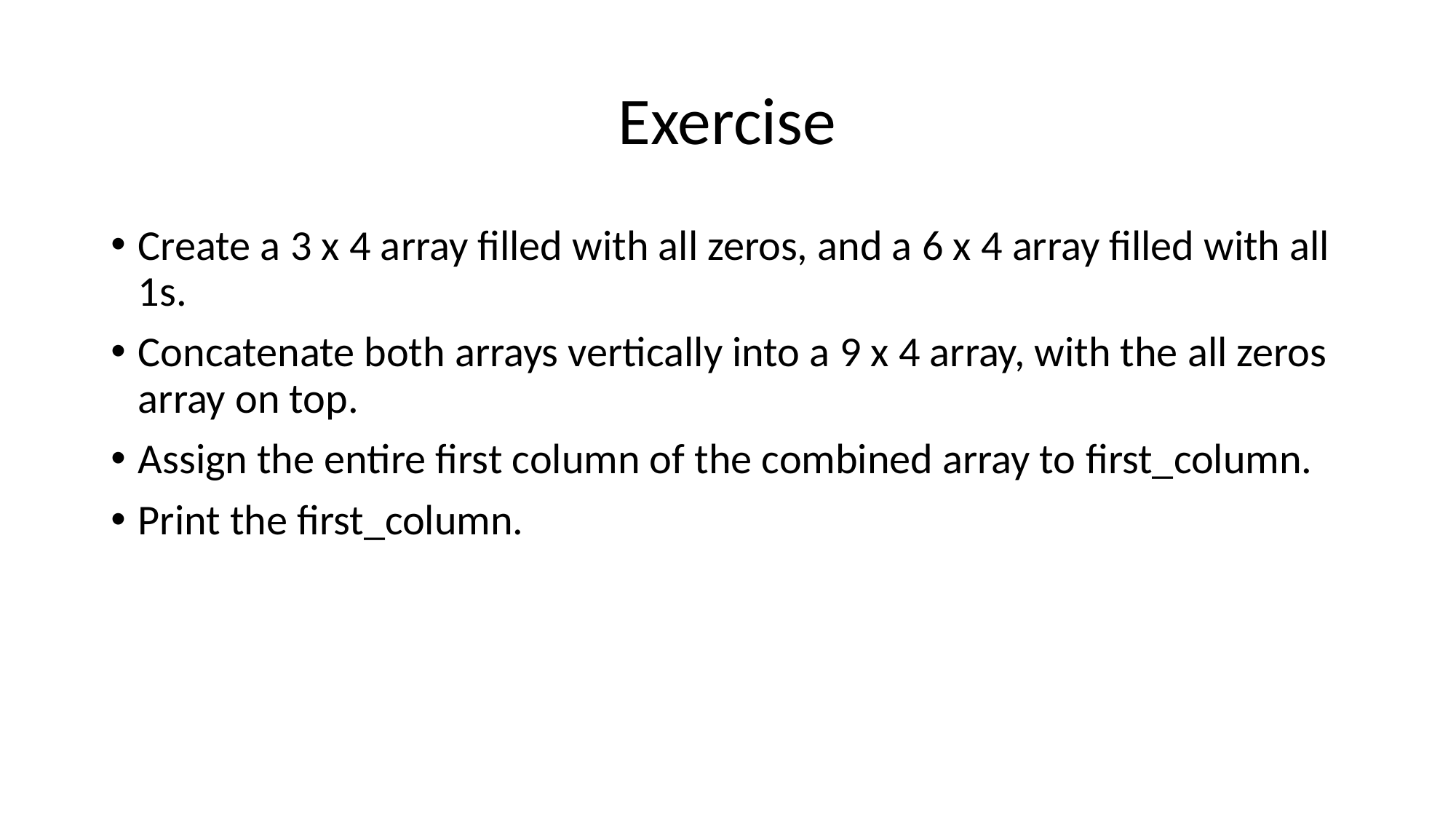

# Exercise
Create a 3 x 4 array filled with all zeros, and a 6 x 4 array filled with all 1s.
Concatenate both arrays vertically into a 9 x 4 array, with the all zeros array on top.
Assign the entire first column of the combined array to first_column.
Print the first_column.